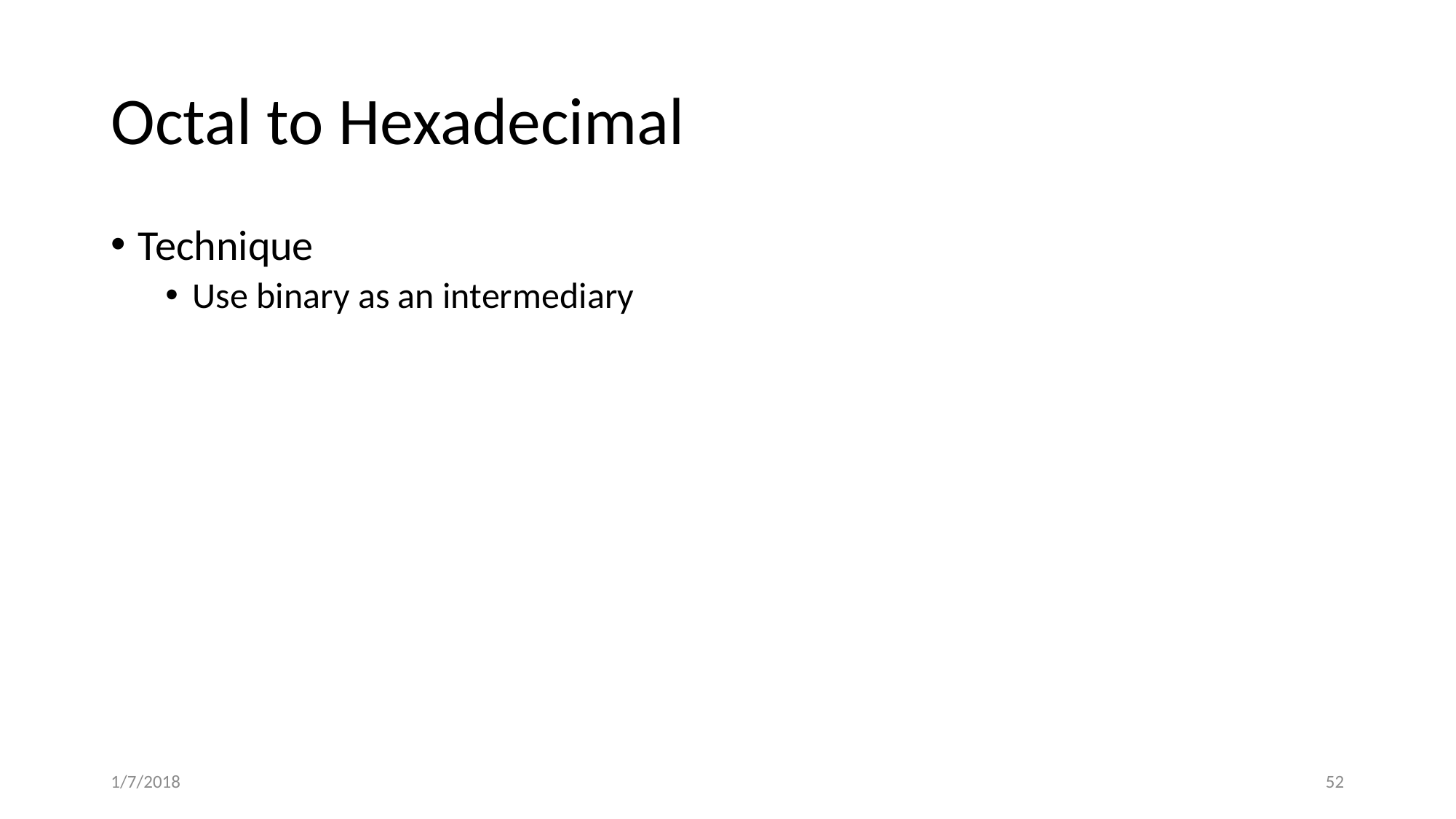

# Octal to Hexadecimal
Technique
Use binary as an intermediary
1/7/2018
52